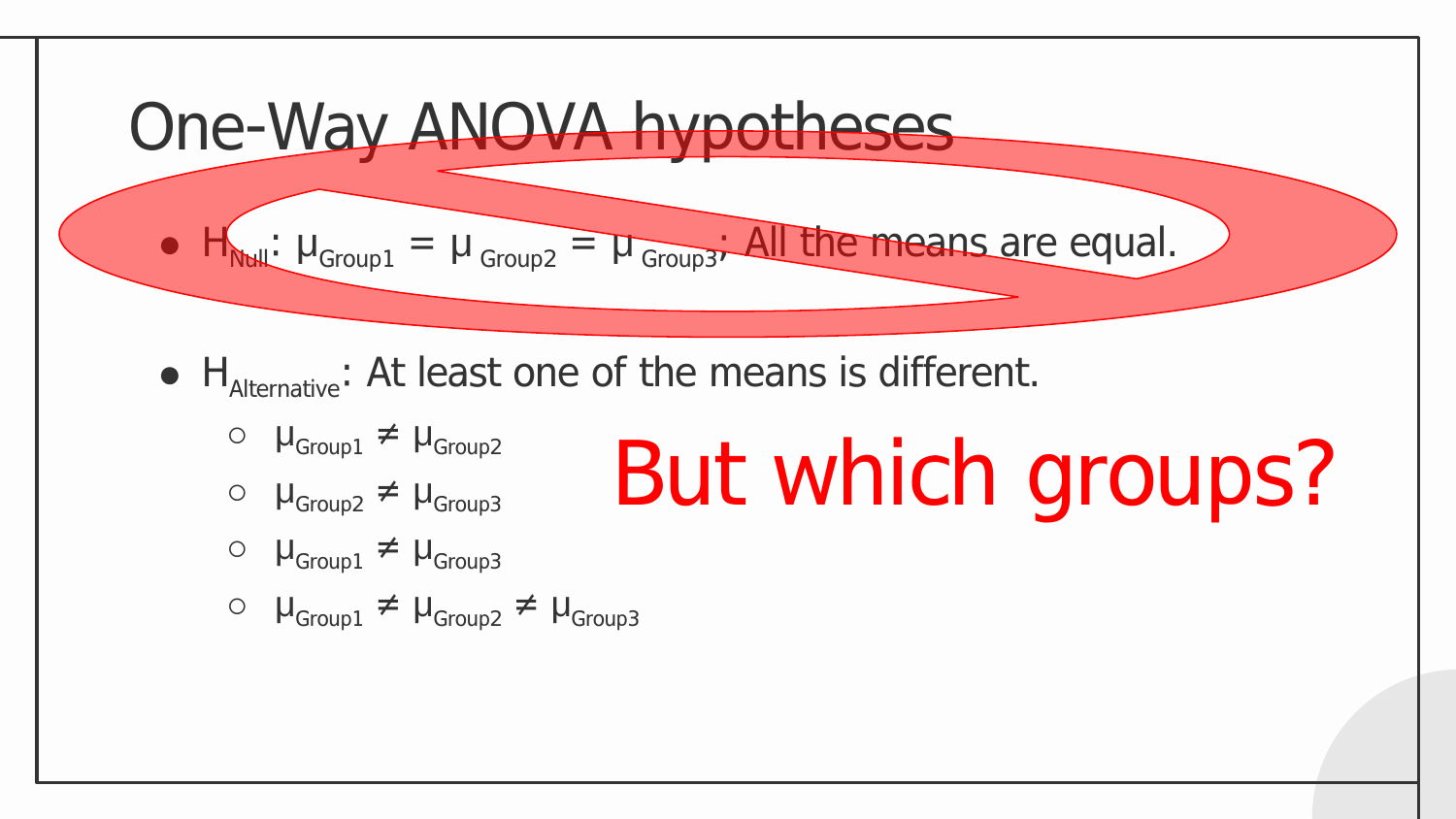

# One-Way ANOVA hypotheses

HNull: μGroup1 = μ Group2 = μ Group3; All the means are equal.

HAlternative: At least one of the means is different.
μGroup1 ≠ μGroup2
μGroup2 ≠ μGroup3
μGroup1 ≠ μGroup3
μGroup1 ≠ μGroup2 ≠ μGroup3

But which groups?